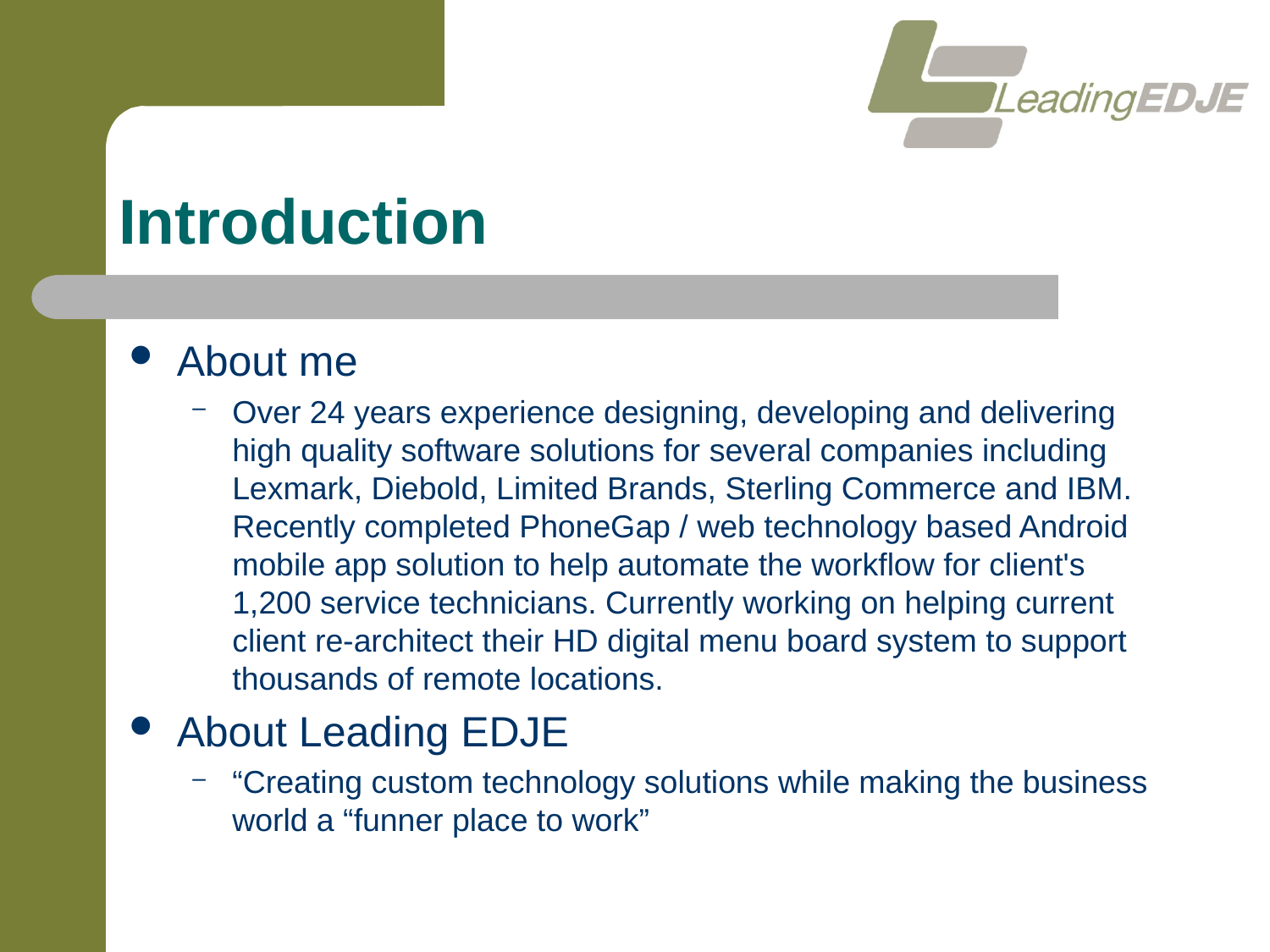

# Introduction
About me
Over 24 years experience designing, developing and delivering high quality software solutions for several companies including Lexmark, Diebold, Limited Brands, Sterling Commerce and IBM. Recently completed PhoneGap / web technology based Android mobile app solution to help automate the workflow for client's 1,200 service technicians. Currently working on helping current client re-architect their HD digital menu board system to support thousands of remote locations.
About Leading EDJE
“Creating custom technology solutions while making the business world a “funner place to work”